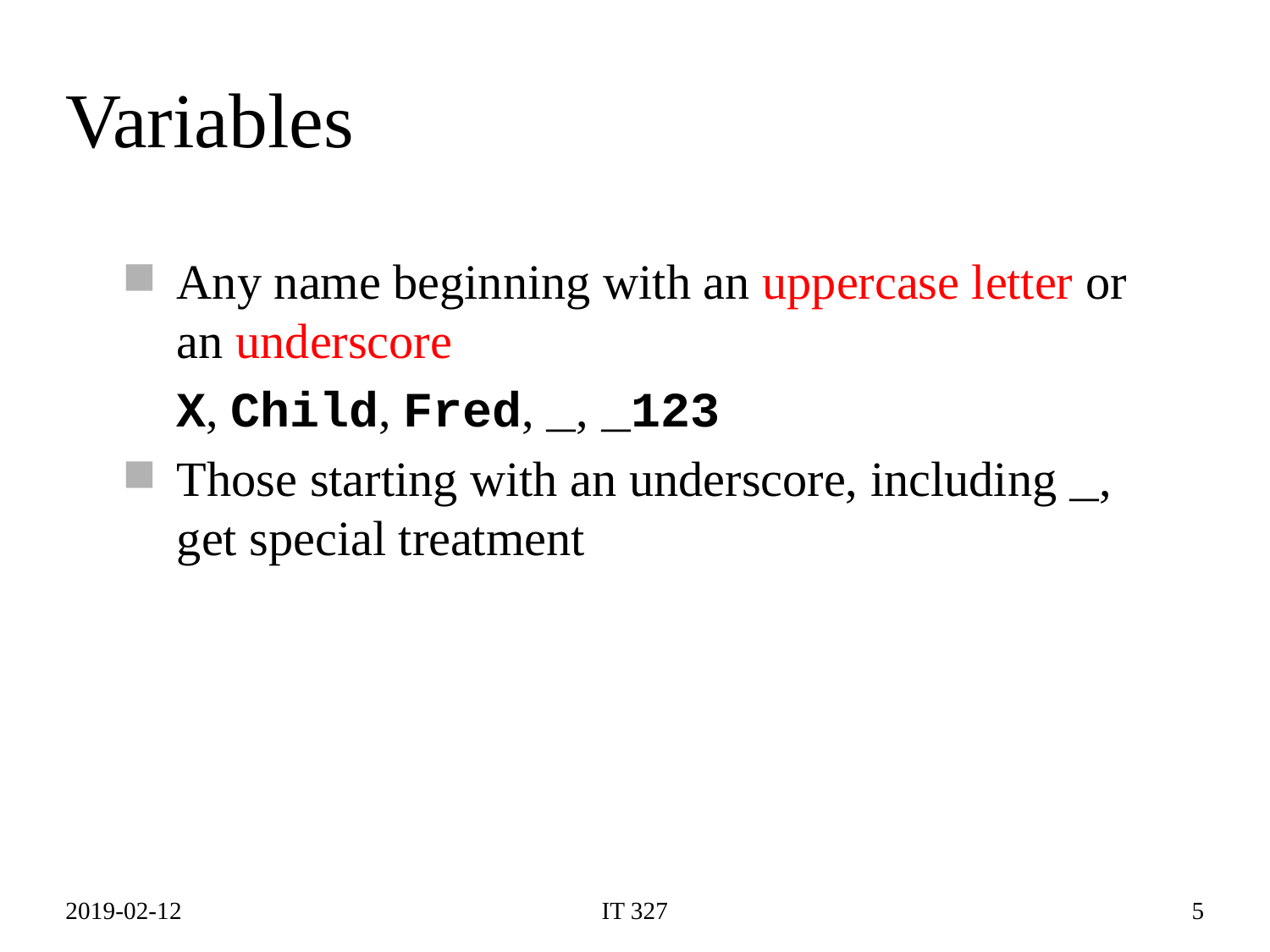

# Variables
Any name beginning with an uppercase letter or an underscore
	X, Child, Fred, _, _123
Those starting with an underscore, including _, get special treatment
2019-02-12
IT 327
5